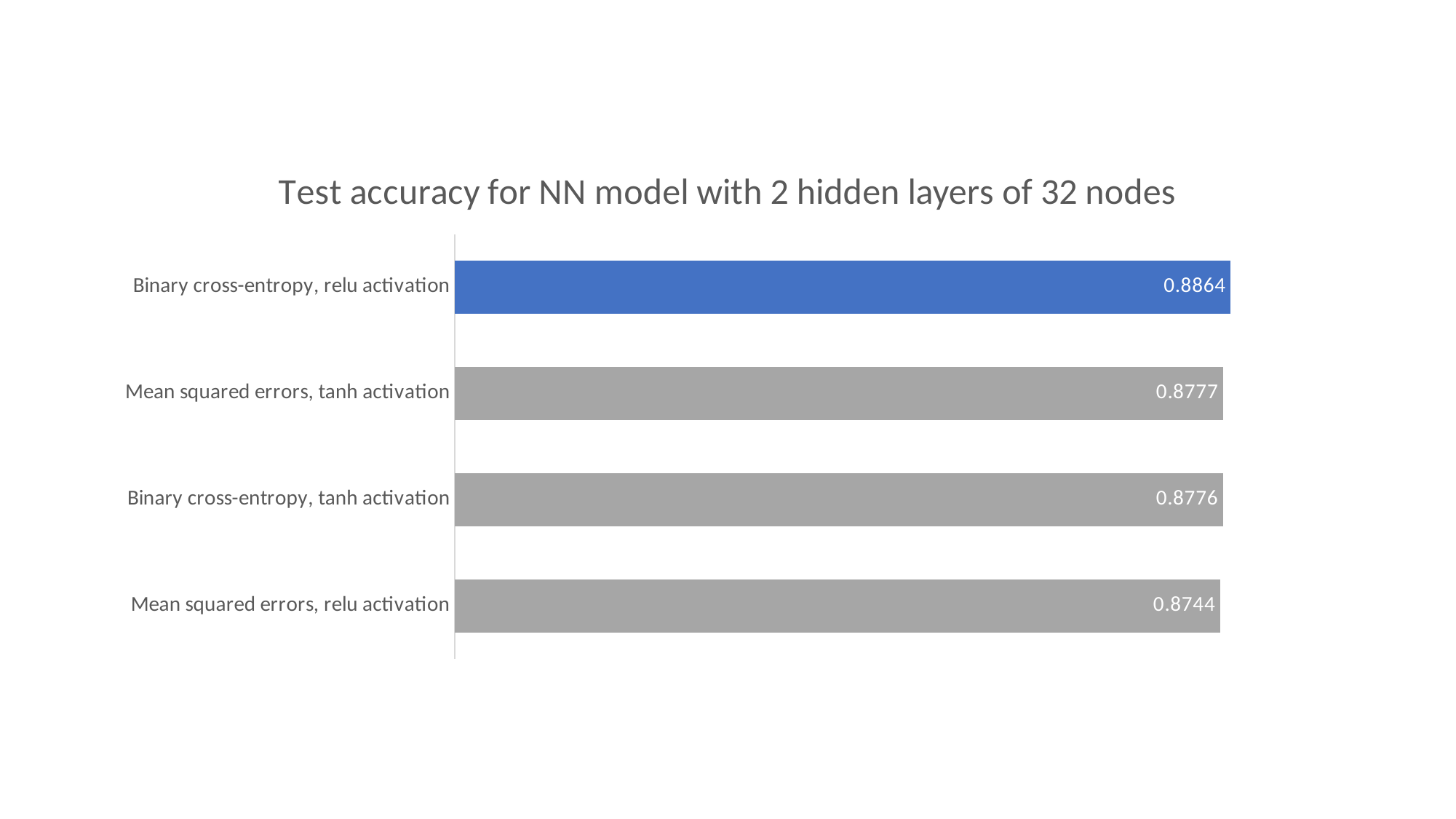

### Chart: Test accuracy for NN model with 2 hidden layers of 32 nodes

| Category |  |
|---|---|
| Binary cross-entropy, relu activation | 0.8864 |
| Mean squared errors, tanh activation | 0.8777 |
| Binary cross-entropy, tanh activation | 0.8776 |
| Mean squared errors, relu activation | 0.8744 |